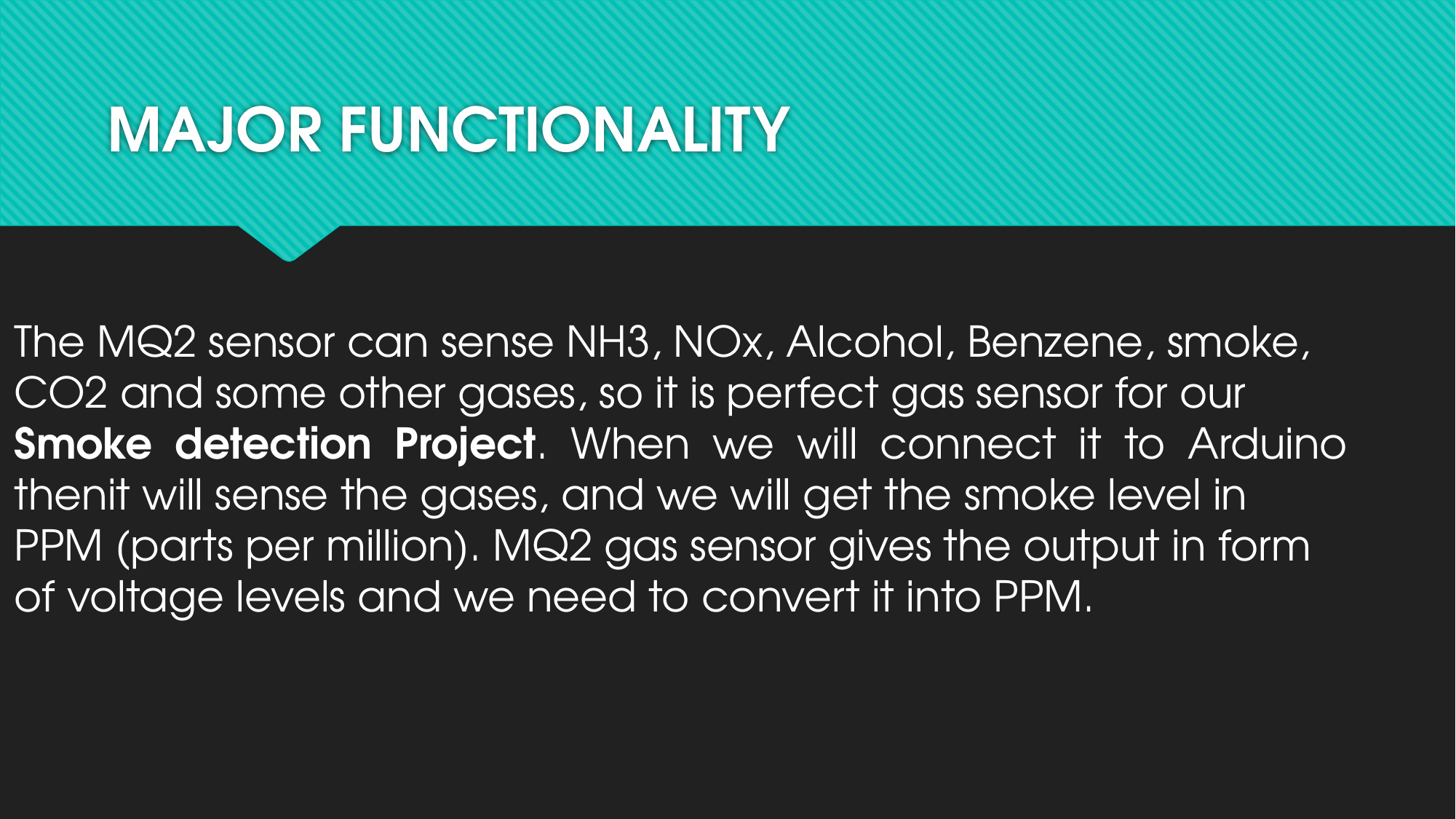

# MAJOR FUNCTIONALITY
The MQ2 sensor can sense NH3, NOx, Alcohol, Benzene, smoke,
CO2 and some other gases, so it is perfect gas sensor for our
Smoke detection Project. When we will connect it to Arduino thenit will sense the gases, and we will get the smoke level in
PPM (parts per million). MQ2 gas sensor gives the output in form
of voltage levels and we need to convert it into PPM.